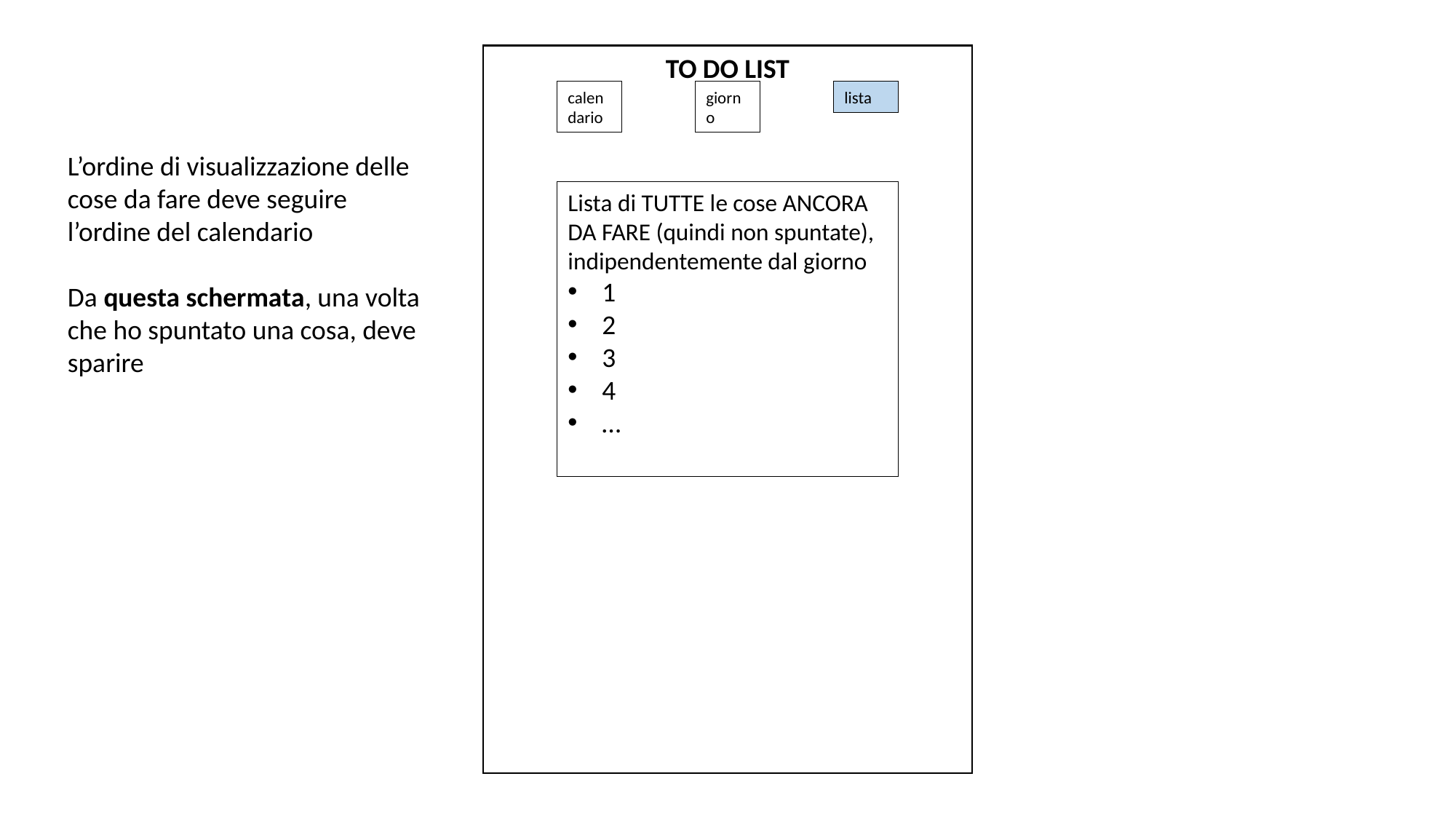

TO DO LIST
calendario
giorno
lista
L’ordine di visualizzazione delle cose da fare deve seguire l’ordine del calendario

Da questa schermata, una volta che ho spuntato una cosa, deve sparire
Lista di TUTTE le cose ANCORA DA FARE (quindi non spuntate), indipendentemente dal giorno
1
2
3
4
…